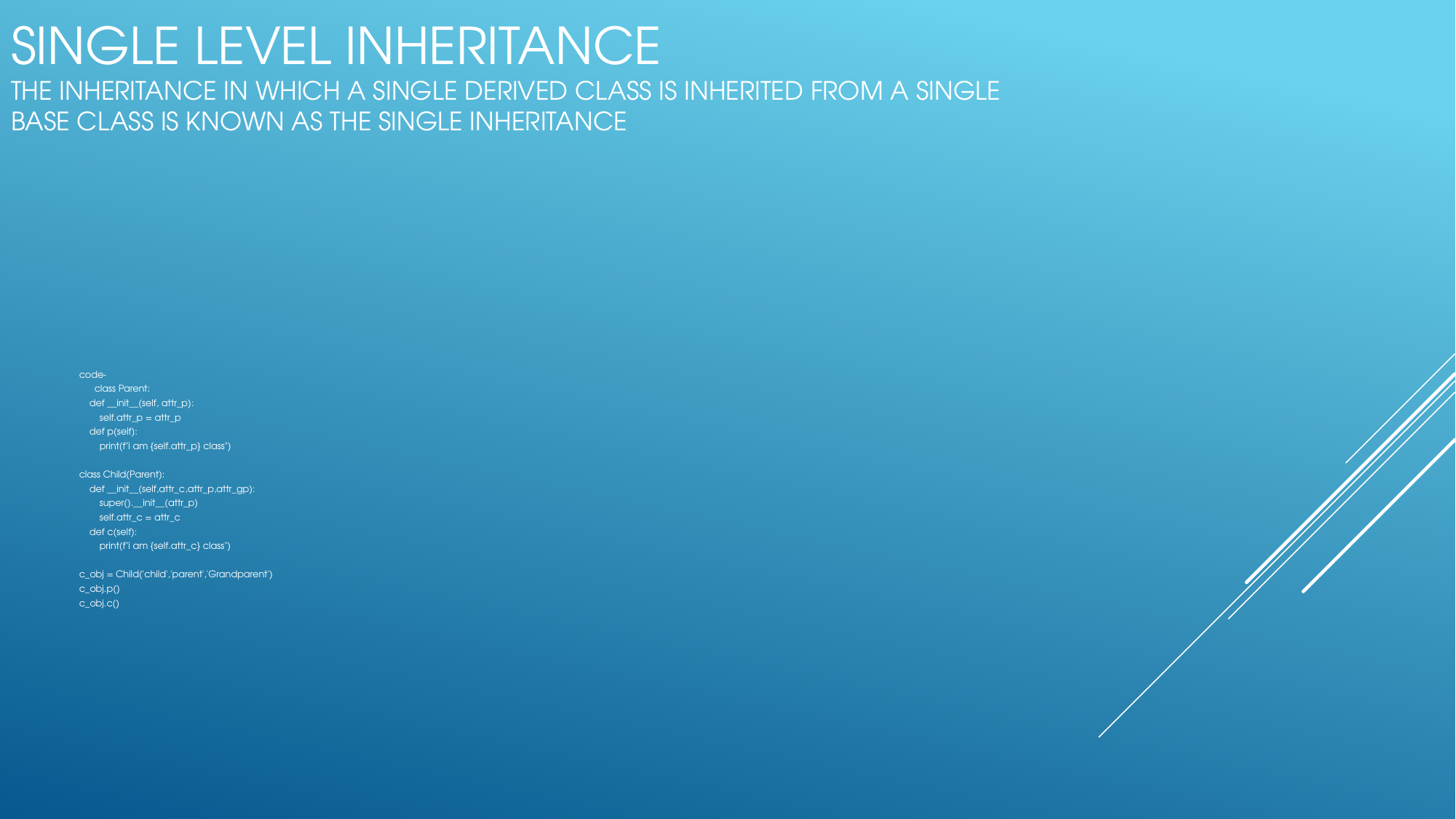

# single level inheritance The inheritance in which a single derived class is inherited from a single base class is known as the Single Inheritance
code-
      class Parent:
    def __init__(self, attr_p):
        self.attr_p = attr_p
    def p(self):
        print(f"i am {self.attr_p} class")

class Child(Parent):
    def __init__(self,attr_c,attr_p,attr_gp):
        super().__init__(attr_p)
        self.attr_c = attr_c
    def c(self):
        print(f"i am {self.attr_c} class")

c_obj = Child('child','parent','Grandparent')
c_obj.p()
c_obj.c()